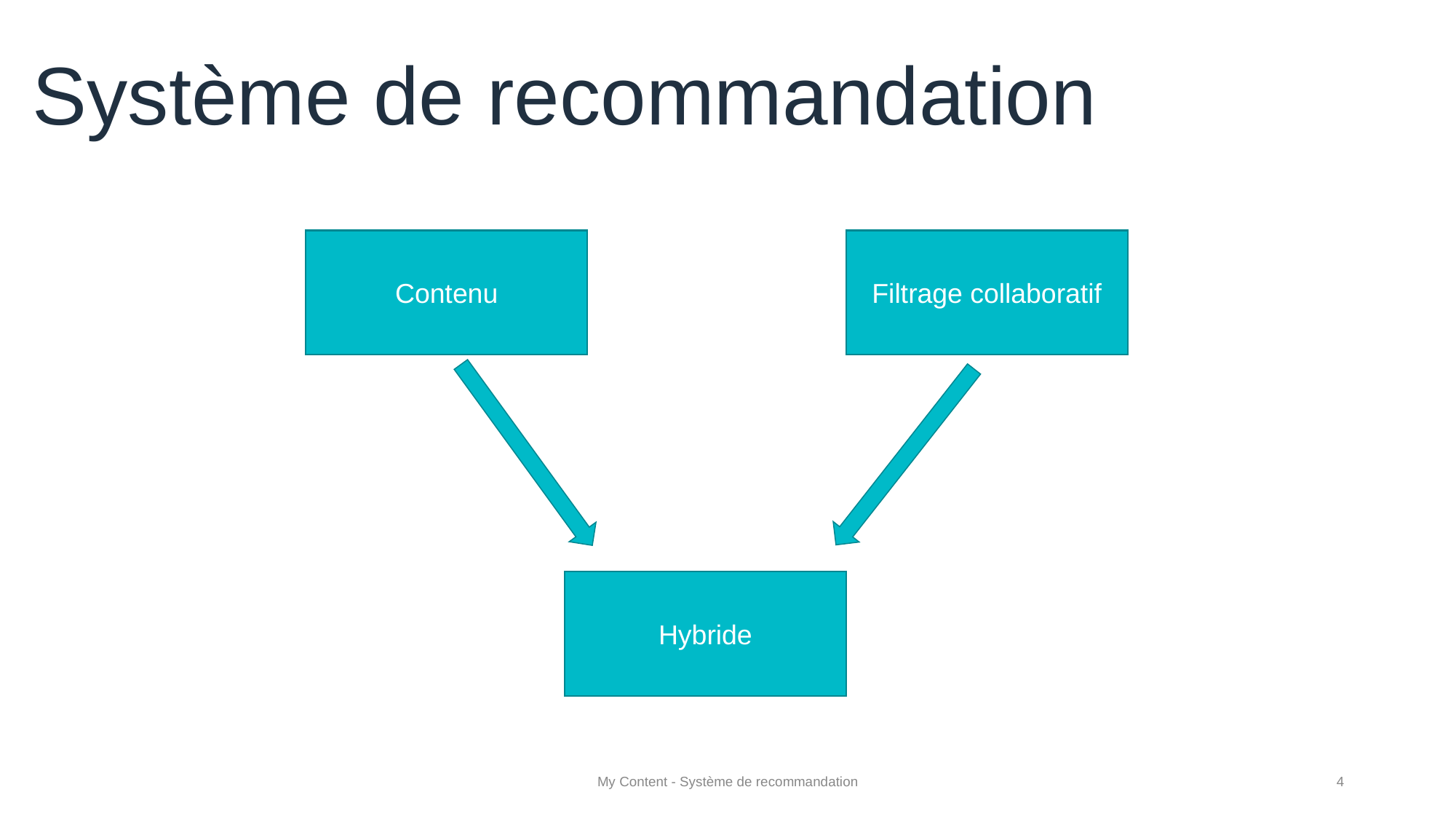

# Système de recommandation
Contenu
Filtrage collaboratif

Hybride
My Content - Système de recommandation
4